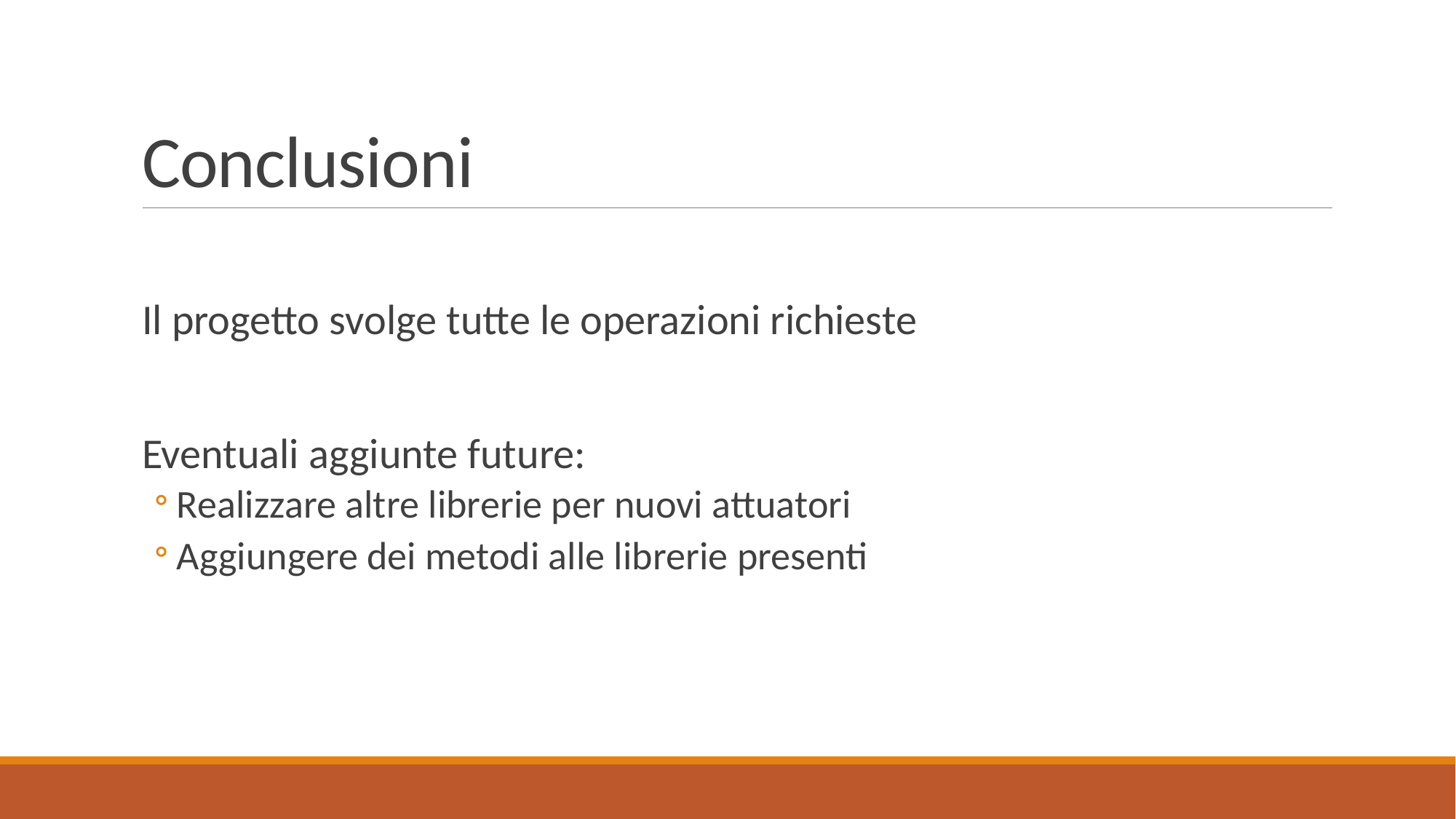

# Conclusioni

Il progetto svolge tutte le operazioni richieste

Eventuali aggiunte future:
Realizzare altre librerie per nuovi attuatori
Aggiungere dei metodi alle librerie presenti